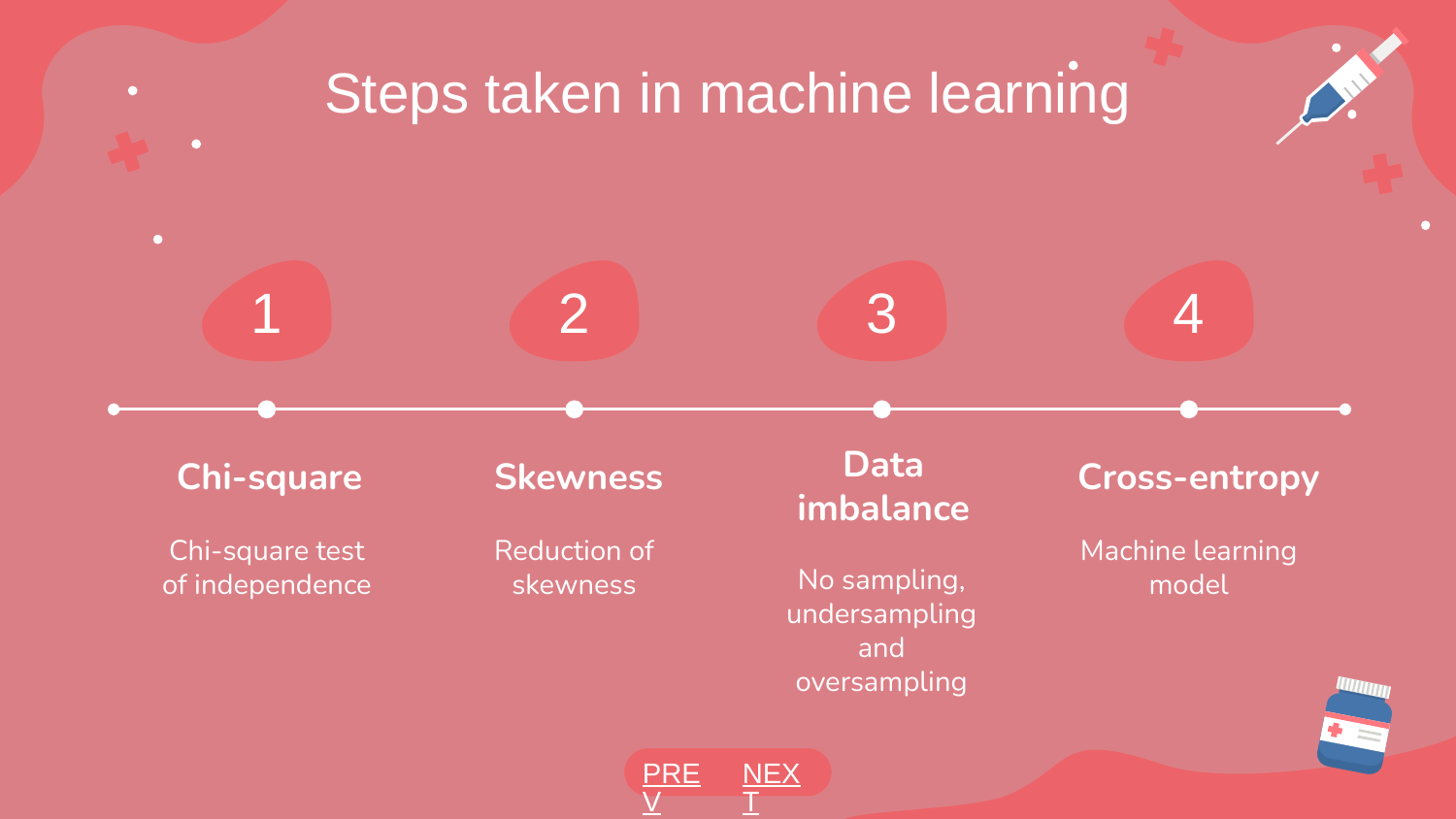

# Steps taken in machine learning

1
2
3
4

Chi-square
Skewness
Data imbalance
Cross-entropy
Chi-square test of independence
Reduction of skewness
Machine learning model
No sampling, undersampling and oversampling

PREV
NEXT